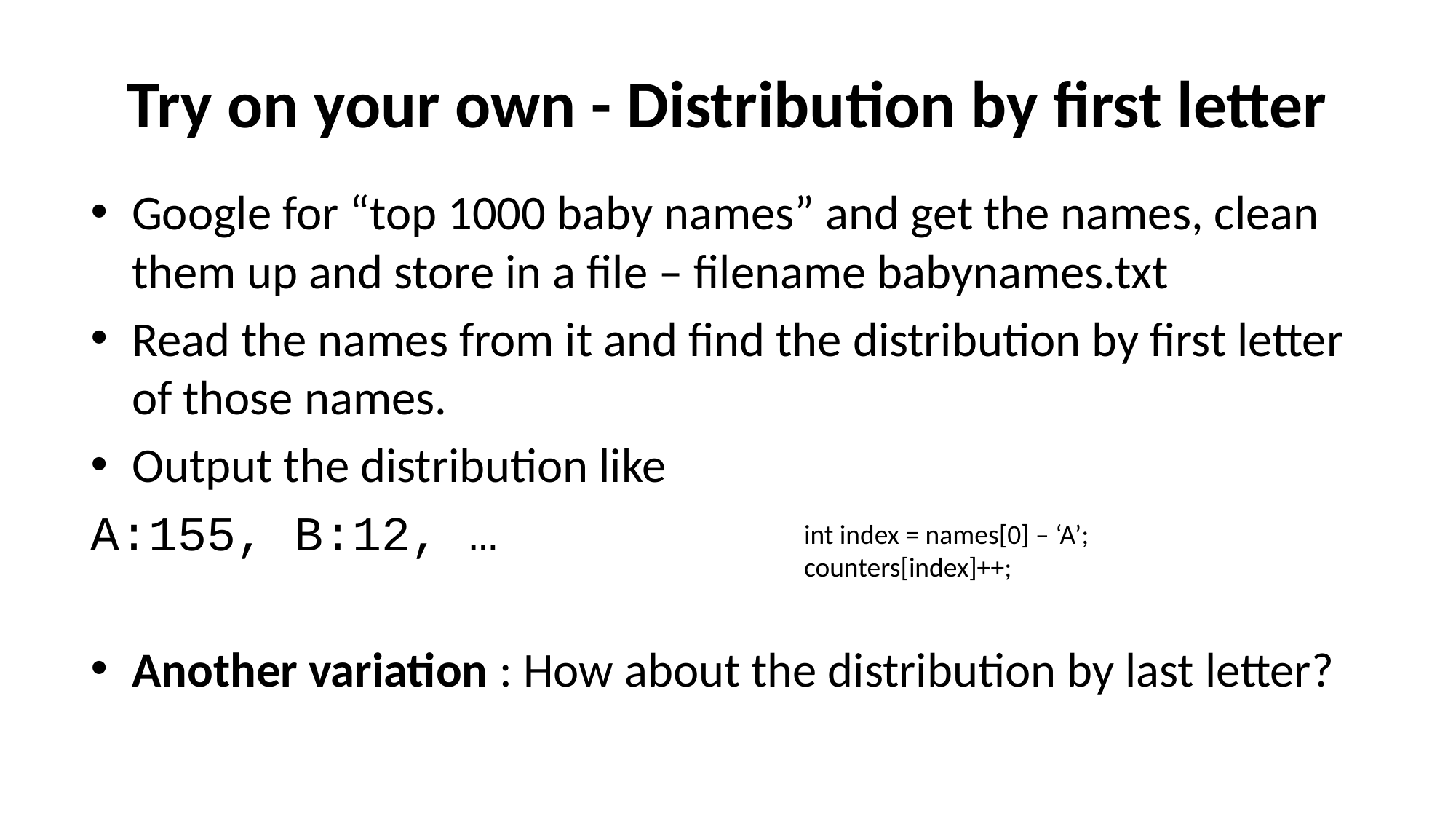

# Try on your own - Distribution by first letter
Google for “top 1000 baby names” and get the names, clean them up and store in a file – filename babynames.txt
Read the names from it and find the distribution by first letter of those names.
Output the distribution like
A:155, B:12, …

Another variation : How about the distribution by last letter?
int index = names[0] – ‘A’;
counters[index]++;